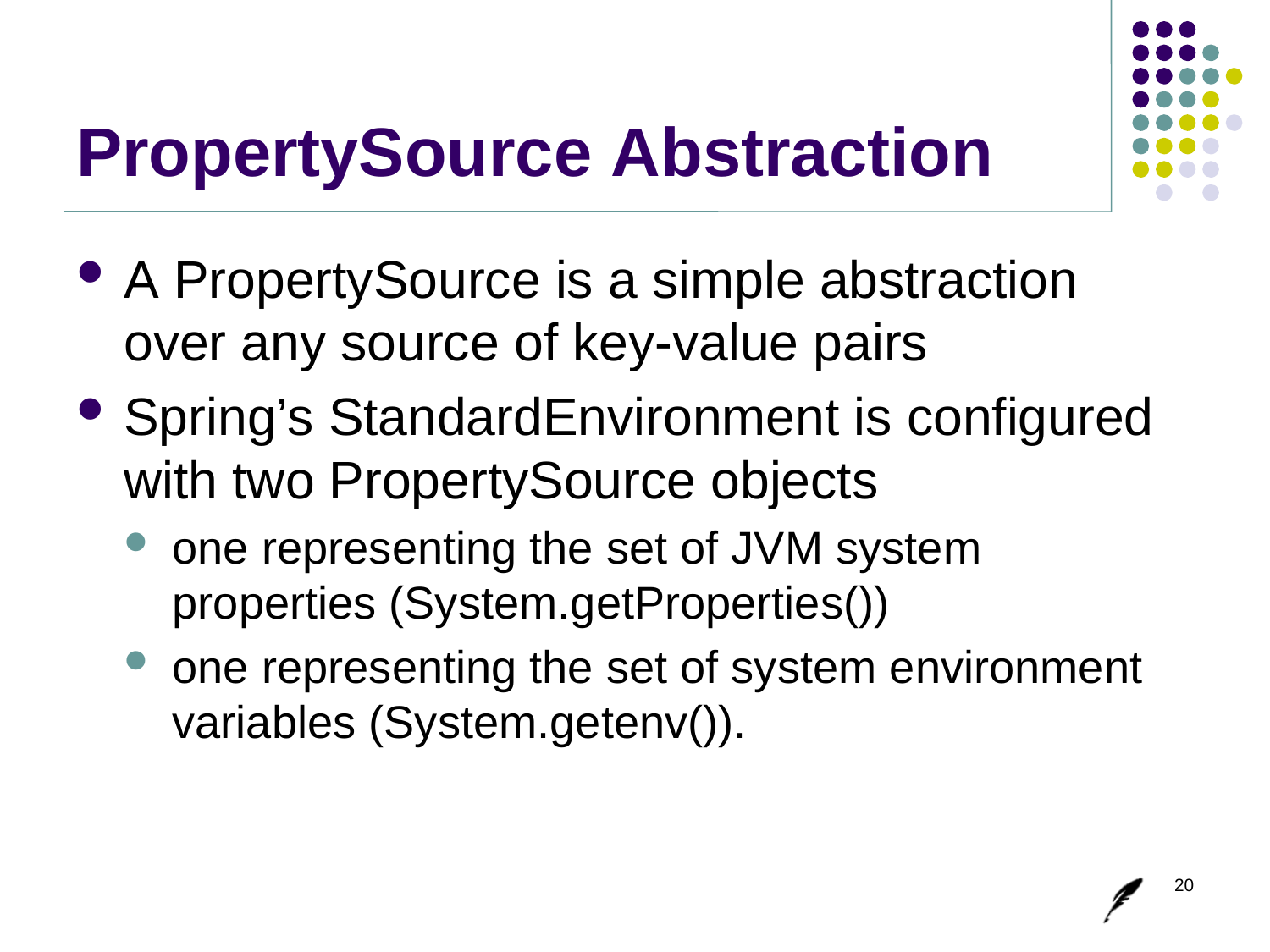

# PropertySource Abstraction
A PropertySource is a simple abstraction over any source of key-value pairs
Spring’s StandardEnvironment is configured with two PropertySource objects
one representing the set of JVM system properties (System.getProperties())
one representing the set of system environment variables (System.getenv()).
20